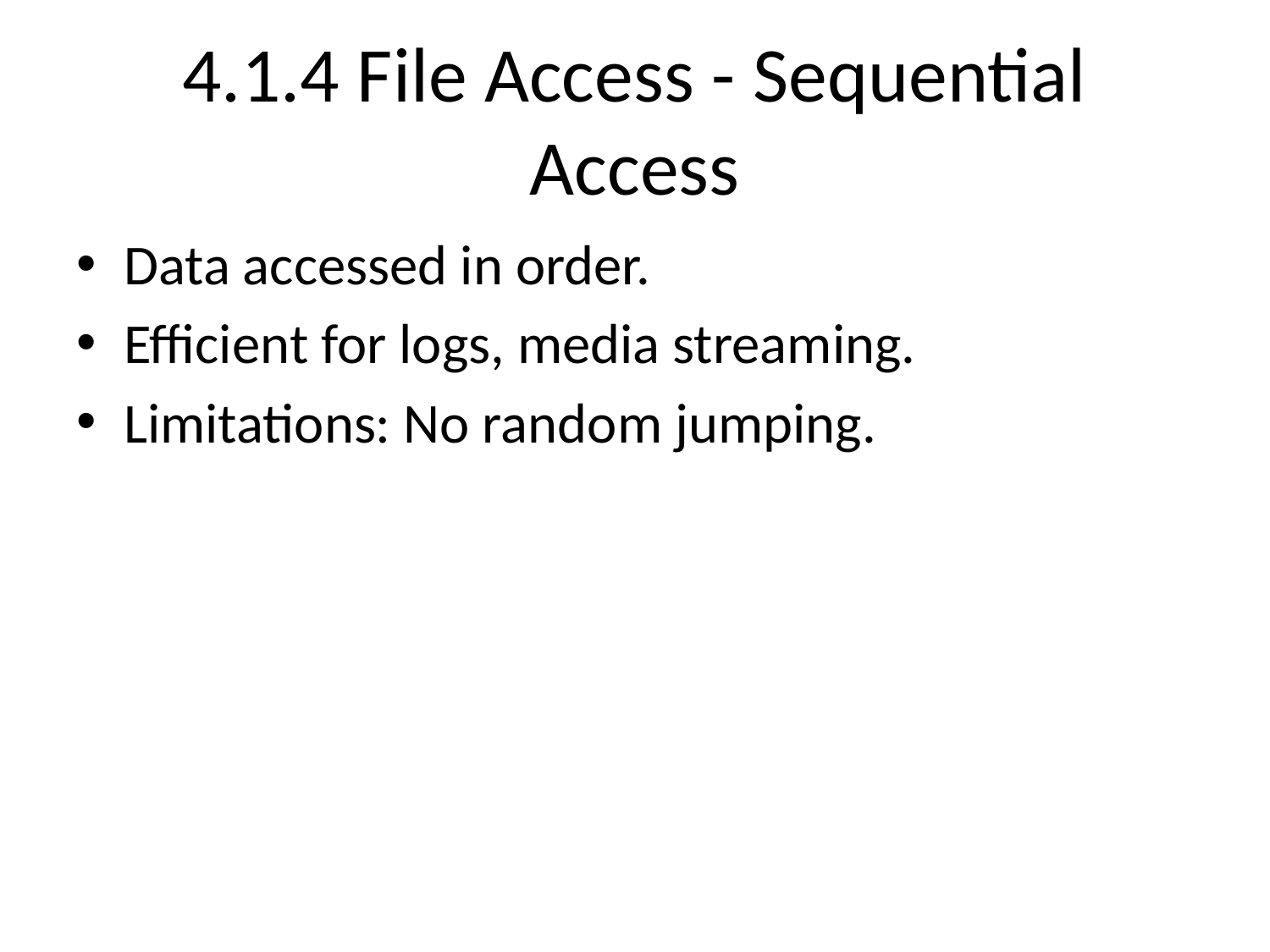

# 4.1.4 File Access - Sequential Access
Data accessed in order.
Efficient for logs, media streaming.
Limitations: No random jumping.